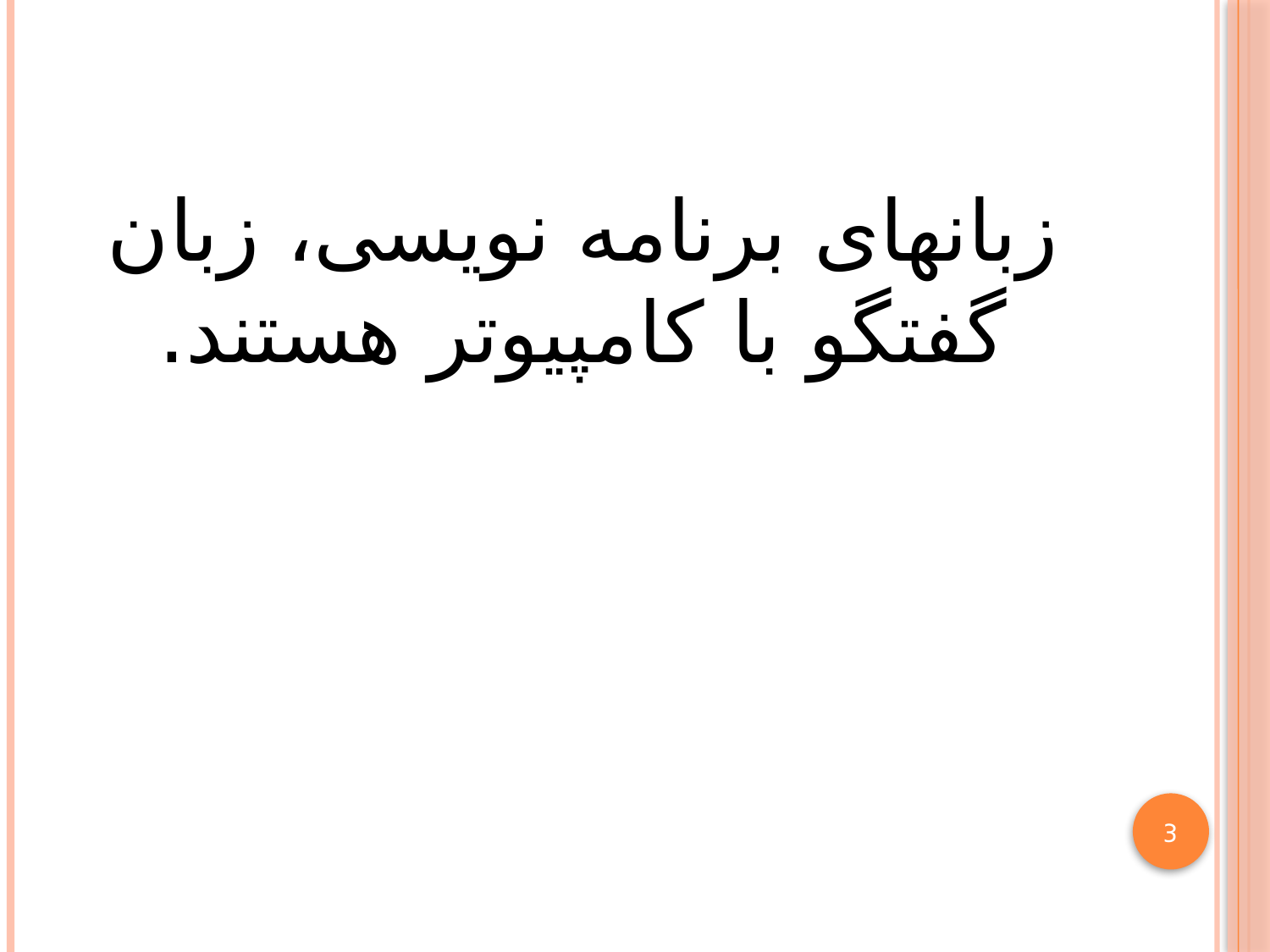

# زبانهای برنامه نویسی، زبان گفتگو با کامپیوتر هستند.
3